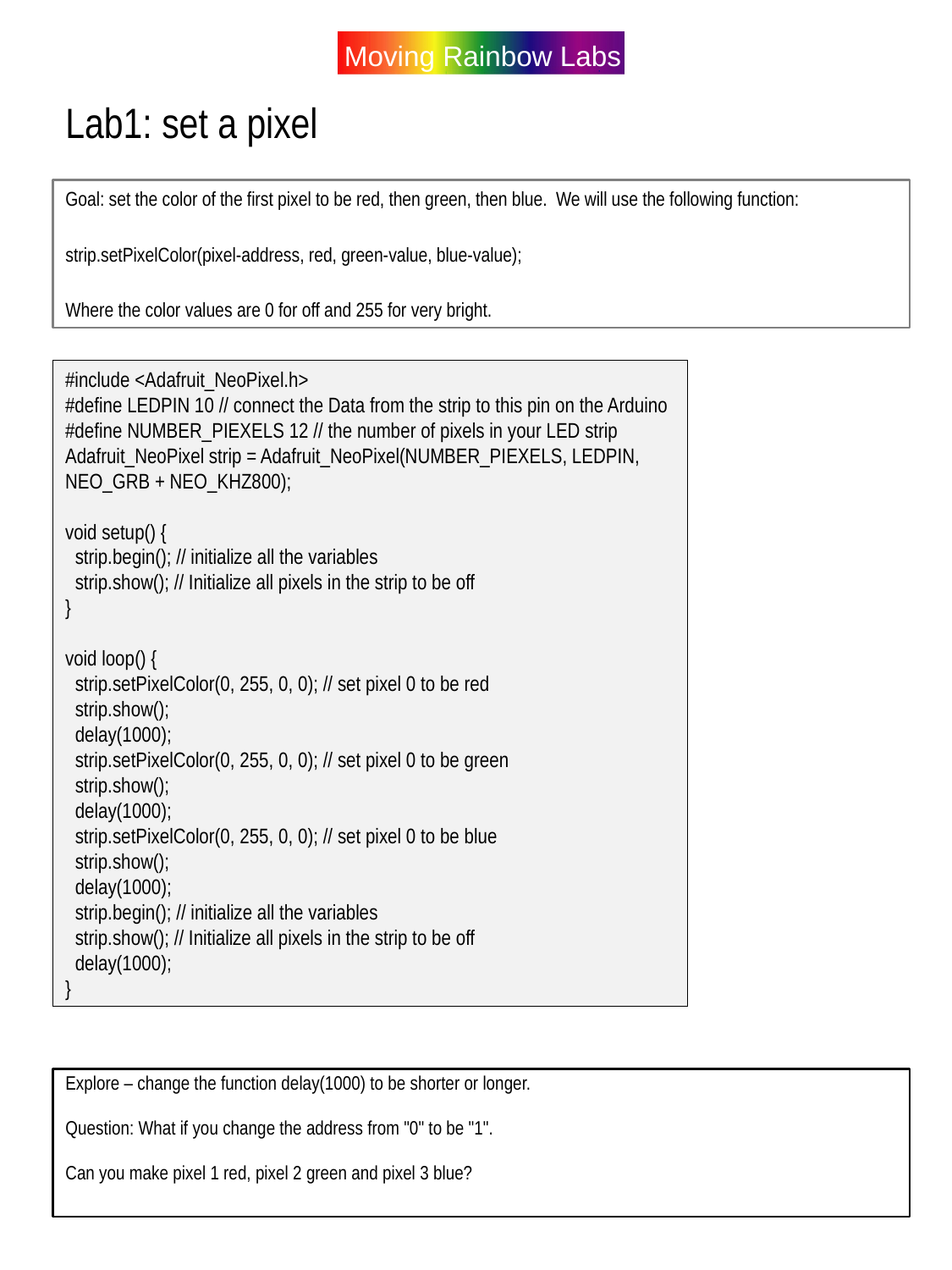

Lab1: set a pixel
Goal: set the color of the first pixel to be red, then green, then blue.  We will use the following function:

strip.setPixelColor(pixel-address, red, green-value, blue-value);

Where the color values are 0 for off and 255 for very bright.
#include <Adafruit_NeoPixel.h>
#define LEDPIN 10 // connect the Data from the strip to this pin on the Arduino
#define NUMBER_PIEXELS 12 // the number of pixels in your LED strip
Adafruit_NeoPixel strip = Adafruit_NeoPixel(NUMBER_PIEXELS, LEDPIN, NEO_GRB + NEO_KHZ800);

void setup() {
  strip.begin(); // initialize all the variables
  strip.show(); // Initialize all pixels in the strip to be off
}

void loop() {
  strip.setPixelColor(0, 255, 0, 0); // set pixel 0 to be red
  strip.show();
  delay(1000);
  strip.setPixelColor(0, 255, 0, 0); // set pixel 0 to be green
  strip.show();
  delay(1000);
  strip.setPixelColor(0, 255, 0, 0); // set pixel 0 to be blue
  strip.show();
  delay(1000);
  strip.begin(); // initialize all the variables
  strip.show(); // Initialize all pixels in the strip to be off
  delay(1000);
}
Explore – change the function delay(1000) to be shorter or longer.

Question: What if you change the address from "0" to be "1".

Can you make pixel 1 red, pixel 2 green and pixel 3 blue?